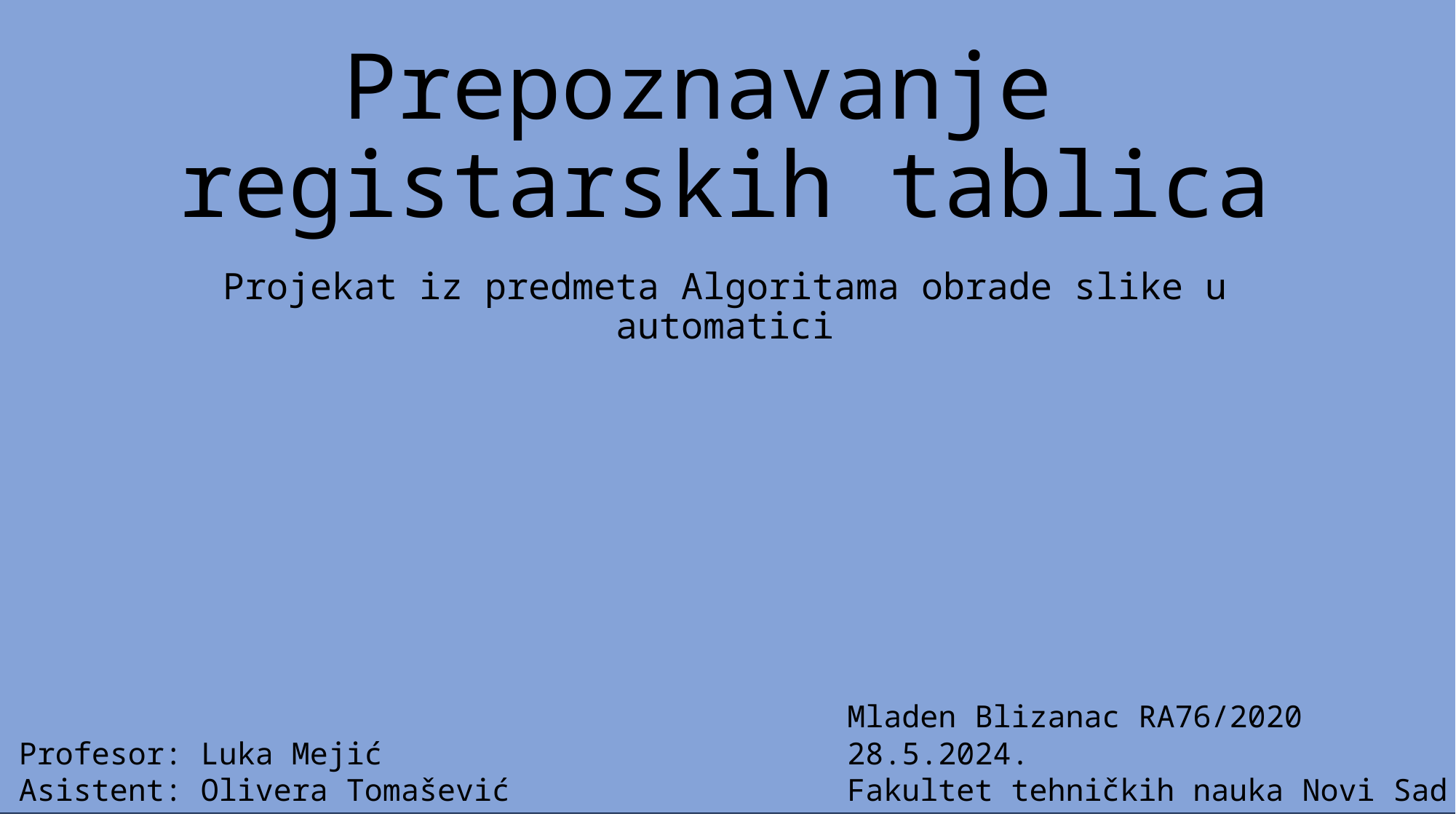

Prisustvo analize slika u svakovnednici

# Prepoznavanje registarskih tablica

■ U današnjem svetu, obrada slika i veštačka inteligencija (AI) imaju ključnu ulogu u mnogim oblastima.

■ Napredak u ovim tehnologijama omogućava automatsko prepoznavanje, analizu i obradu vizuelnih podataka, što je od velikog značaja za širok spektar primena - od medicinske dijagnostike i bezbednosti do automobilske industrije i zabave.
Projekat iz predmeta Algoritama obrade slike u automatici
Mladen Blizanac RA76/2020
28.5.2024.
Fakultet tehničkih nauka Novi Sad

Profesor: Luka Mejić
Asistent: Olivera Tomašević